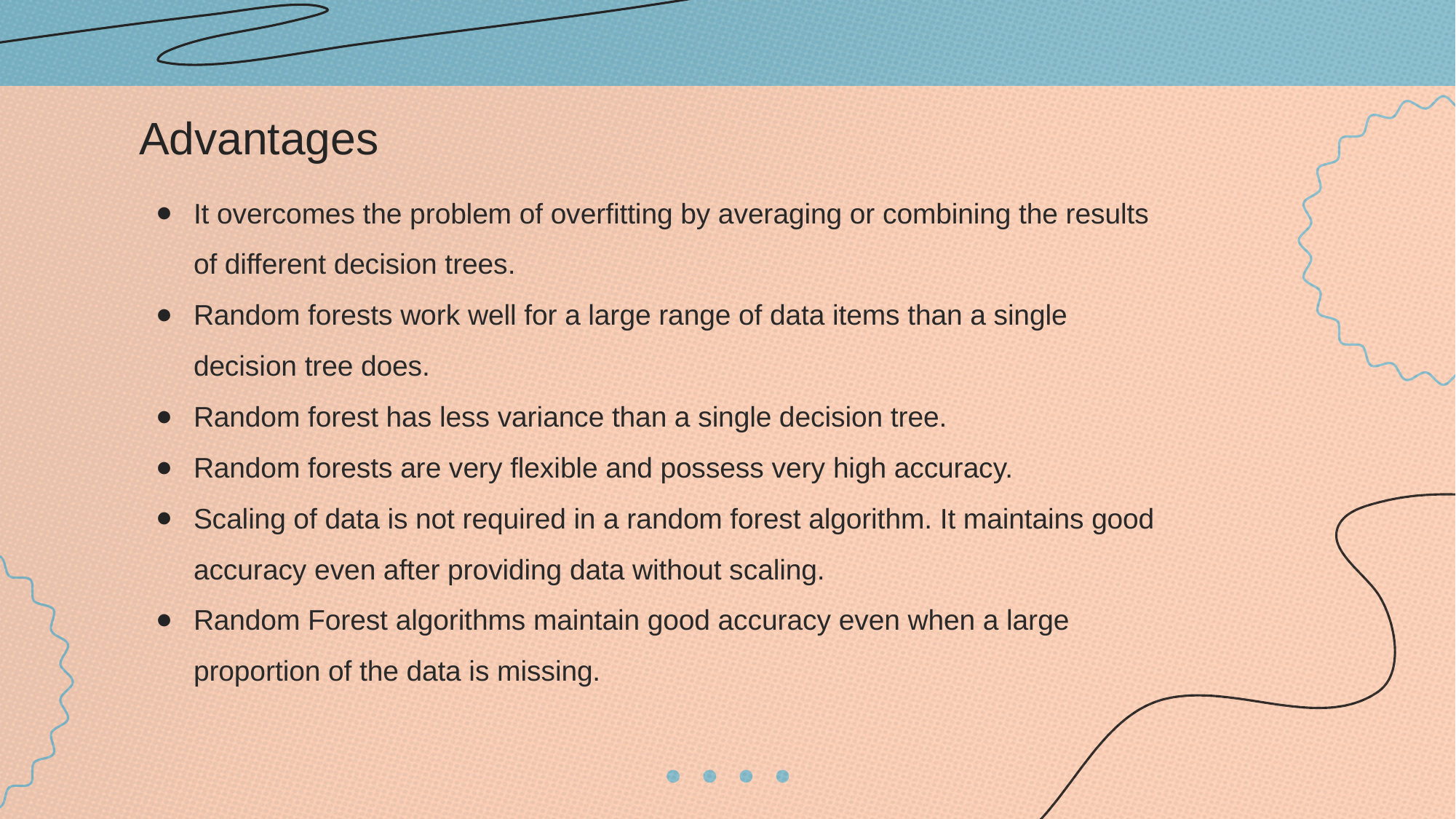

# Advantages
It overcomes the problem of overfitting by averaging or combining the results of different decision trees.
Random forests work well for a large range of data items than a single decision tree does.
Random forest has less variance than a single decision tree.
Random forests are very flexible and possess very high accuracy.
Scaling of data is not required in a random forest algorithm. It maintains good accuracy even after providing data without scaling.
Random Forest algorithms maintain good accuracy even when a large proportion of the data is missing.